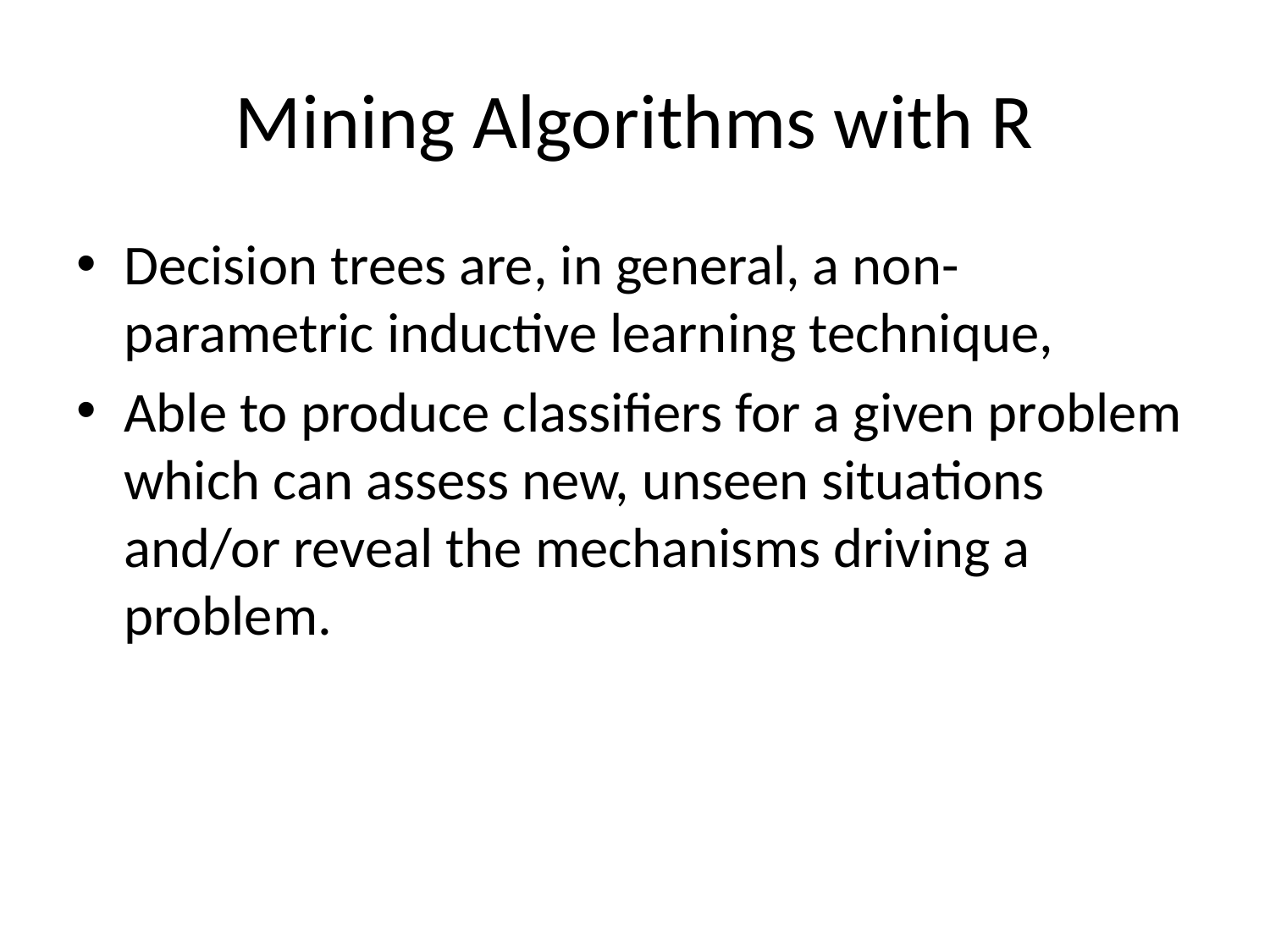

# Mining Algorithms with R
Decision trees are, in general, a non-parametric inductive learning technique,
Able to produce classifiers for a given problem which can assess new, unseen situations and/or reveal the mechanisms driving a problem.